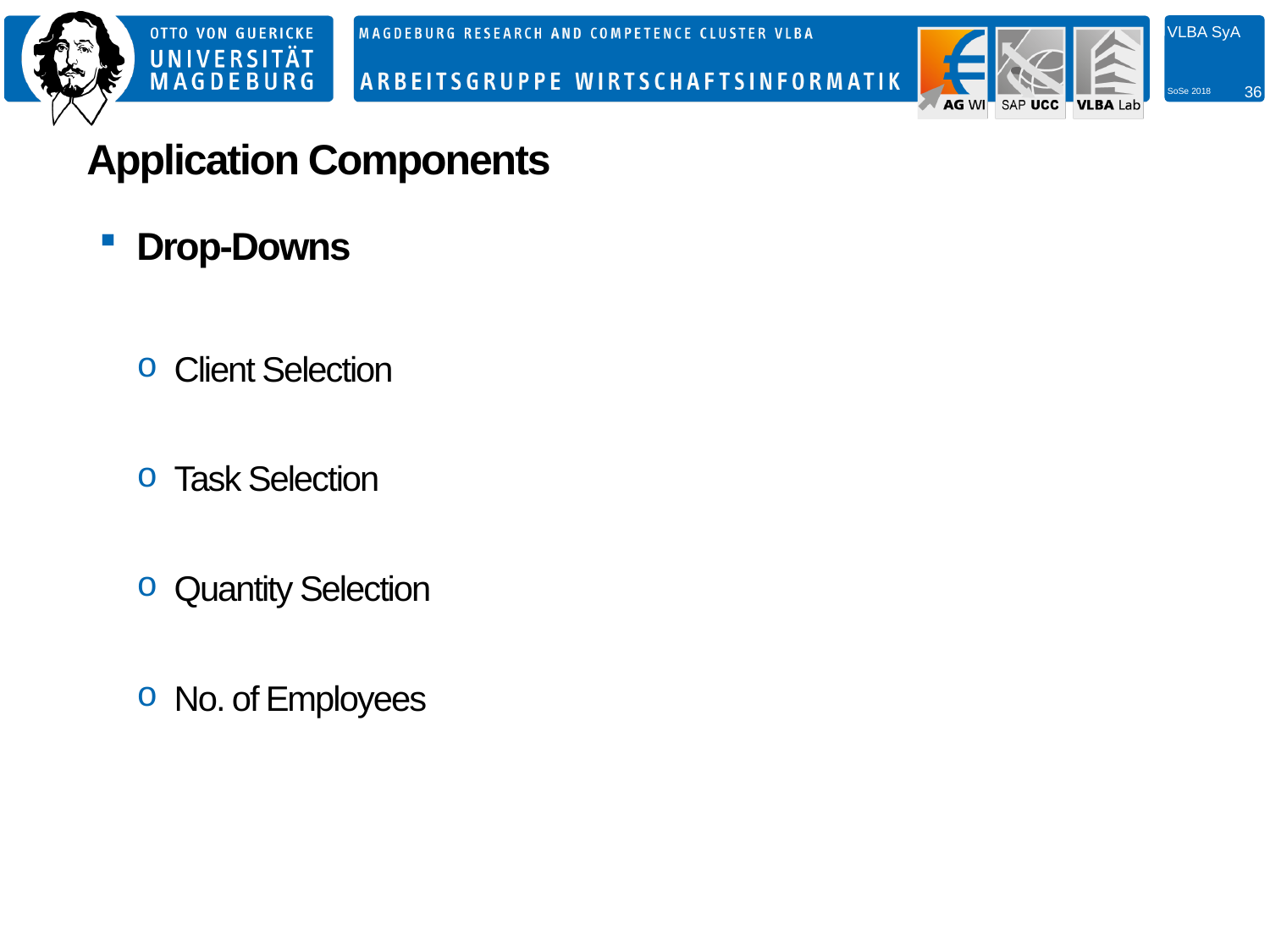

# Application Components
Drop-Downs

Client Selection

Task Selection

Quantity Selection

No. of Employees